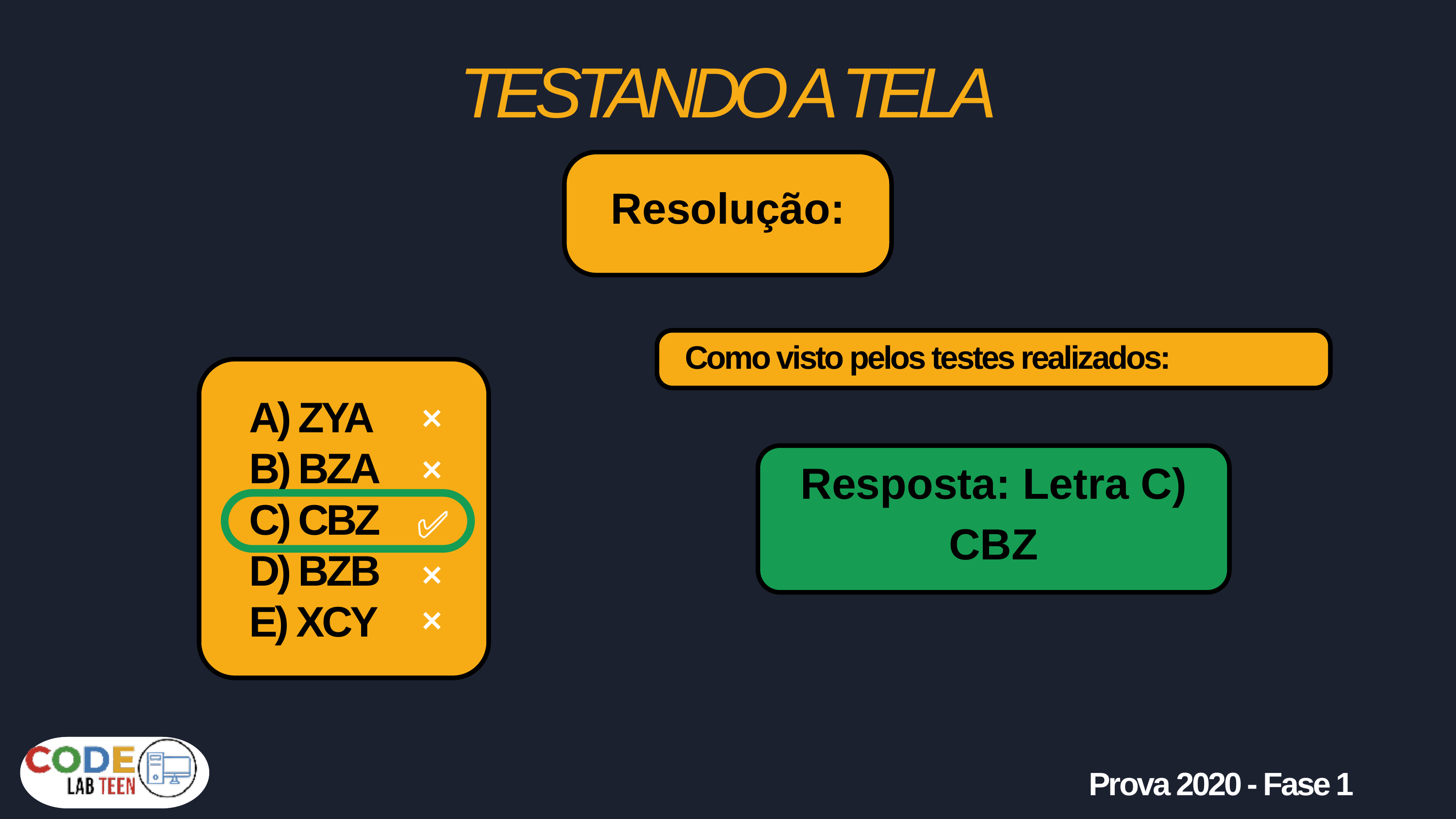

TESTANDO A TELA

Resolução:

Como visto pelos testes realizados:

A) ZYA
B) BZA
C) CBZ
D) BZB
E) XCY
❌
❌

Resposta: Letra C) CBZ
✅

❌
❌

Prova 2020 - Fase 1